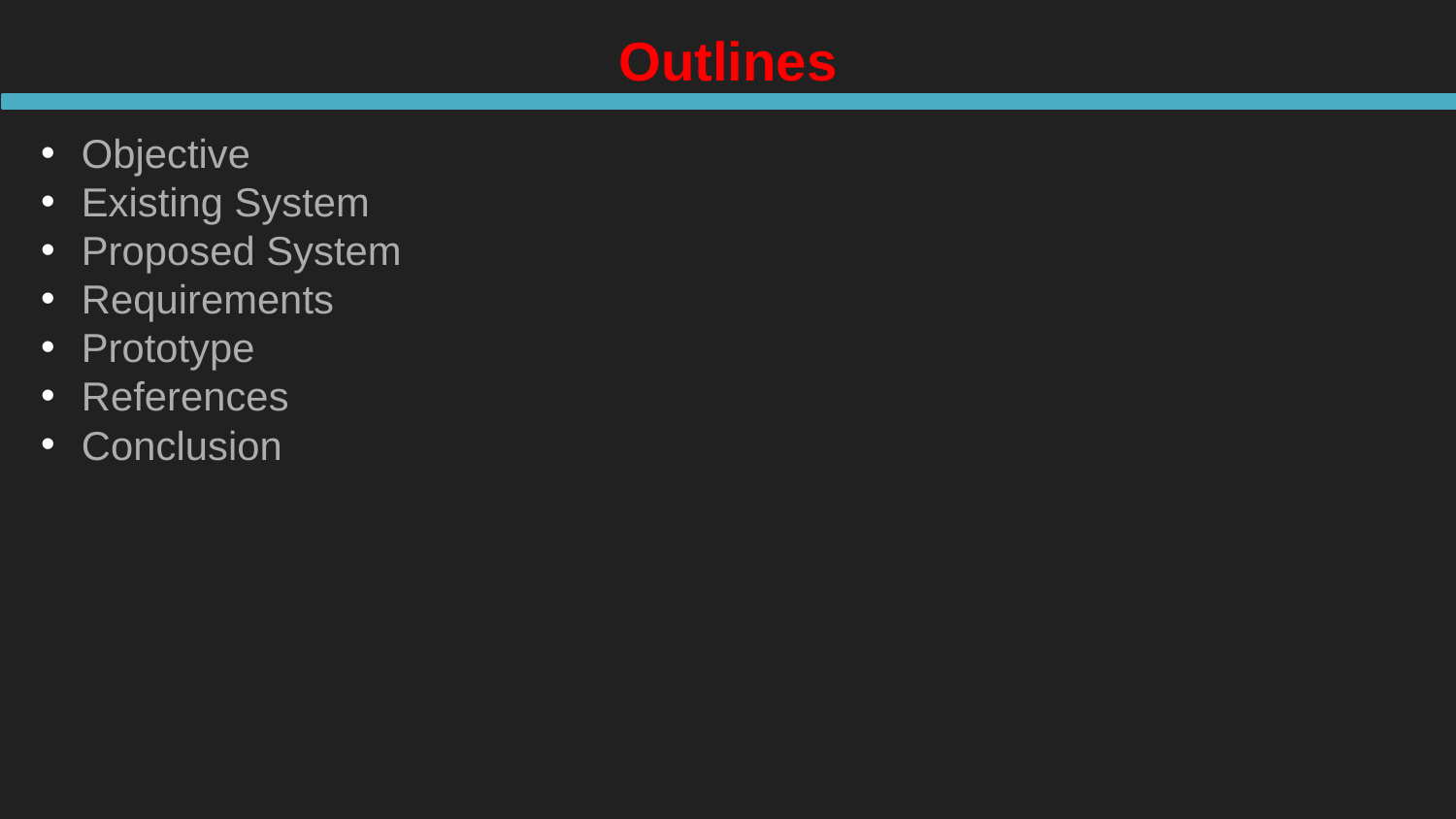

# Outlines

Objective
Existing System
Proposed System
Requirements
Prototype
References
Conclusion